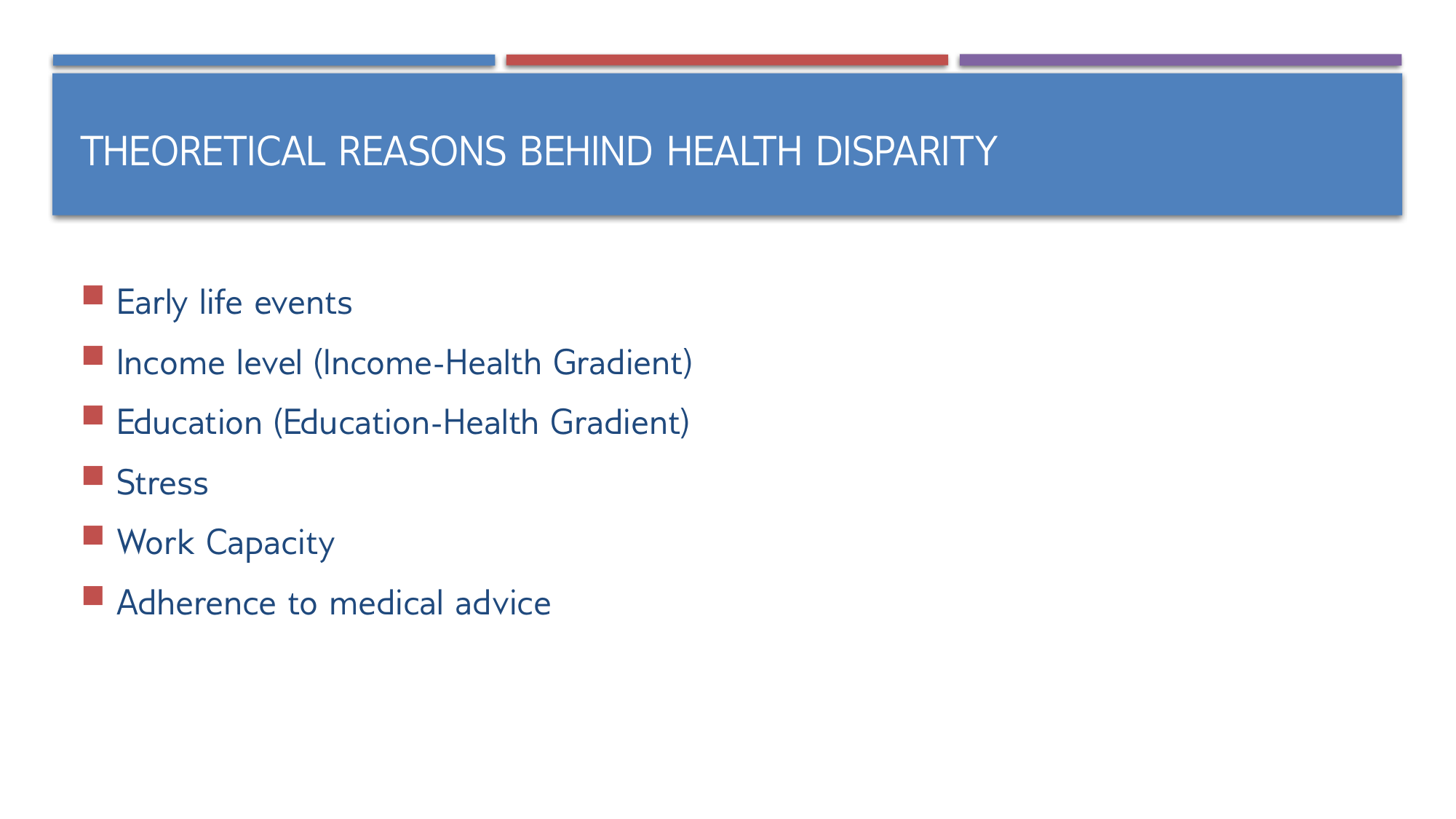

Theoretical Reasons behind Health Disparity
Early life events
Income level (Income-Health Gradient)
Education (Education-Health Gradient)
Stress
Work Capacity
Adherence to medical advice